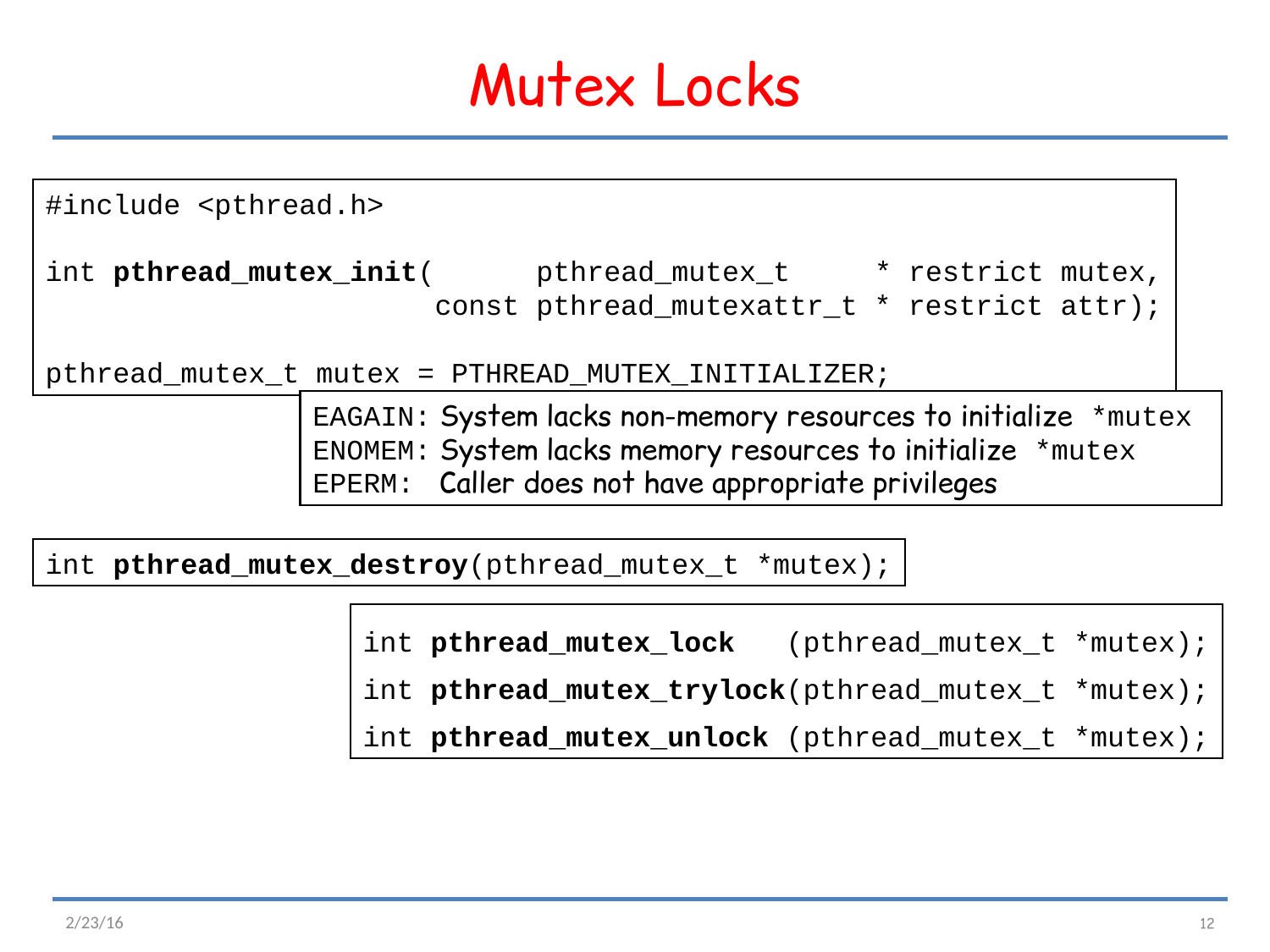

# Mutex Locks
#include <pthread.h>

int pthread_mutex_init(      pthread_mutex_t     * restrict mutex,
                       const pthread_mutexattr_t * restrict attr);

pthread_mutex_t mutex = PTHREAD_MUTEX_INITIALIZER;
EAGAIN:	System lacks non-memory resources to initialize *mutex
ENOMEM:	System lacks memory resources to initialize *mutex
EPERM:	Caller does not have appropriate privileges
int pthread_mutex_destroy(pthread_mutex_t *mutex);
int pthread_mutex_lock   (pthread_mutex_t *mutex);
int pthread_mutex_trylock(pthread_mutex_t *mutex);
int pthread_mutex_unlock (pthread_mutex_t *mutex);
12
2/23/16